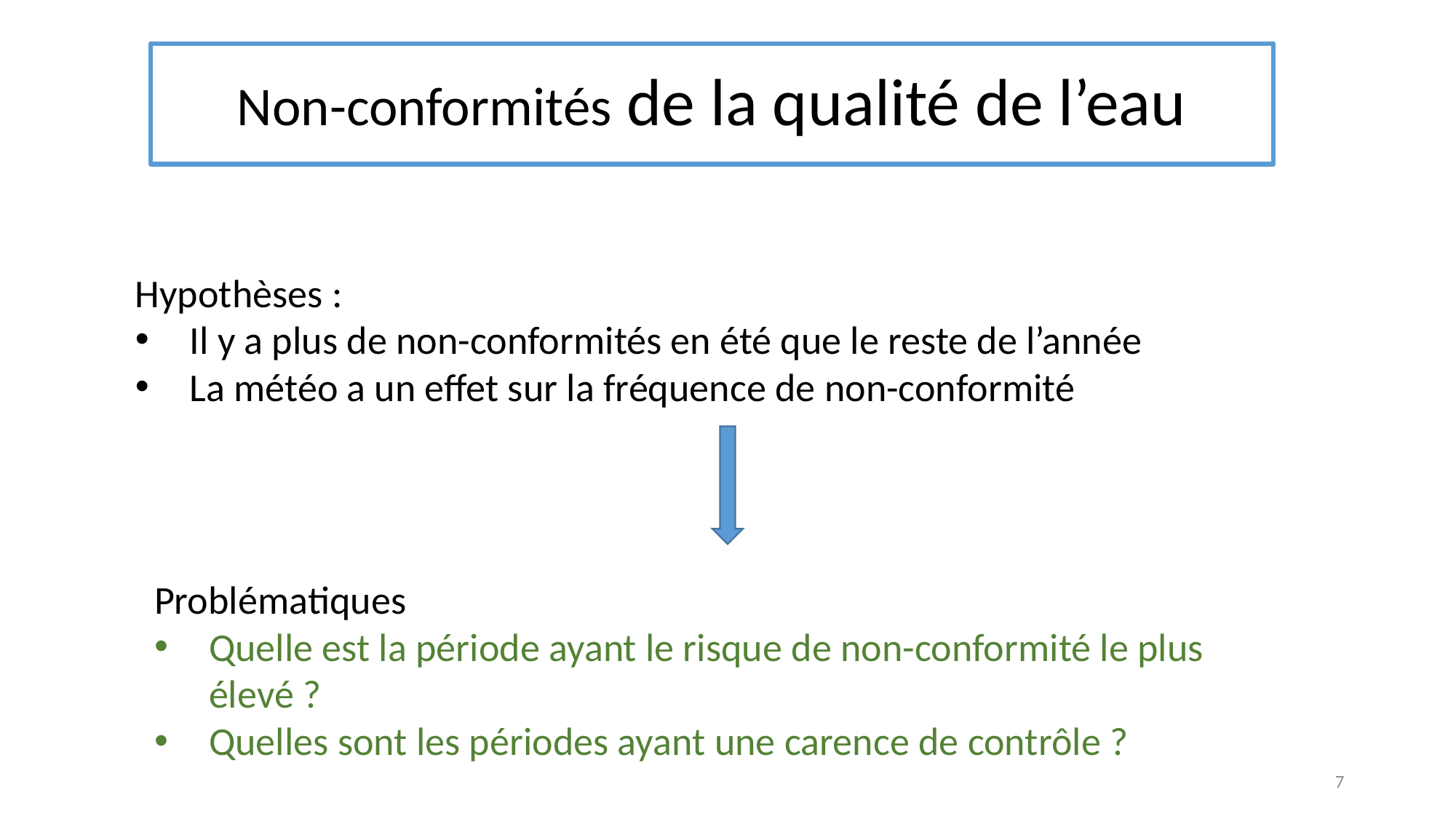

# Non-conformités de la qualité de l’eau
Hypothèses :
Il y a plus de non-conformités en été que le reste de l’année
La météo a un effet sur la fréquence de non-conformité

Problématiques
Quelle est la période ayant le risque de non-conformité le plus élevé ?
Quelles sont les périodes ayant une carence de contrôle ?
7